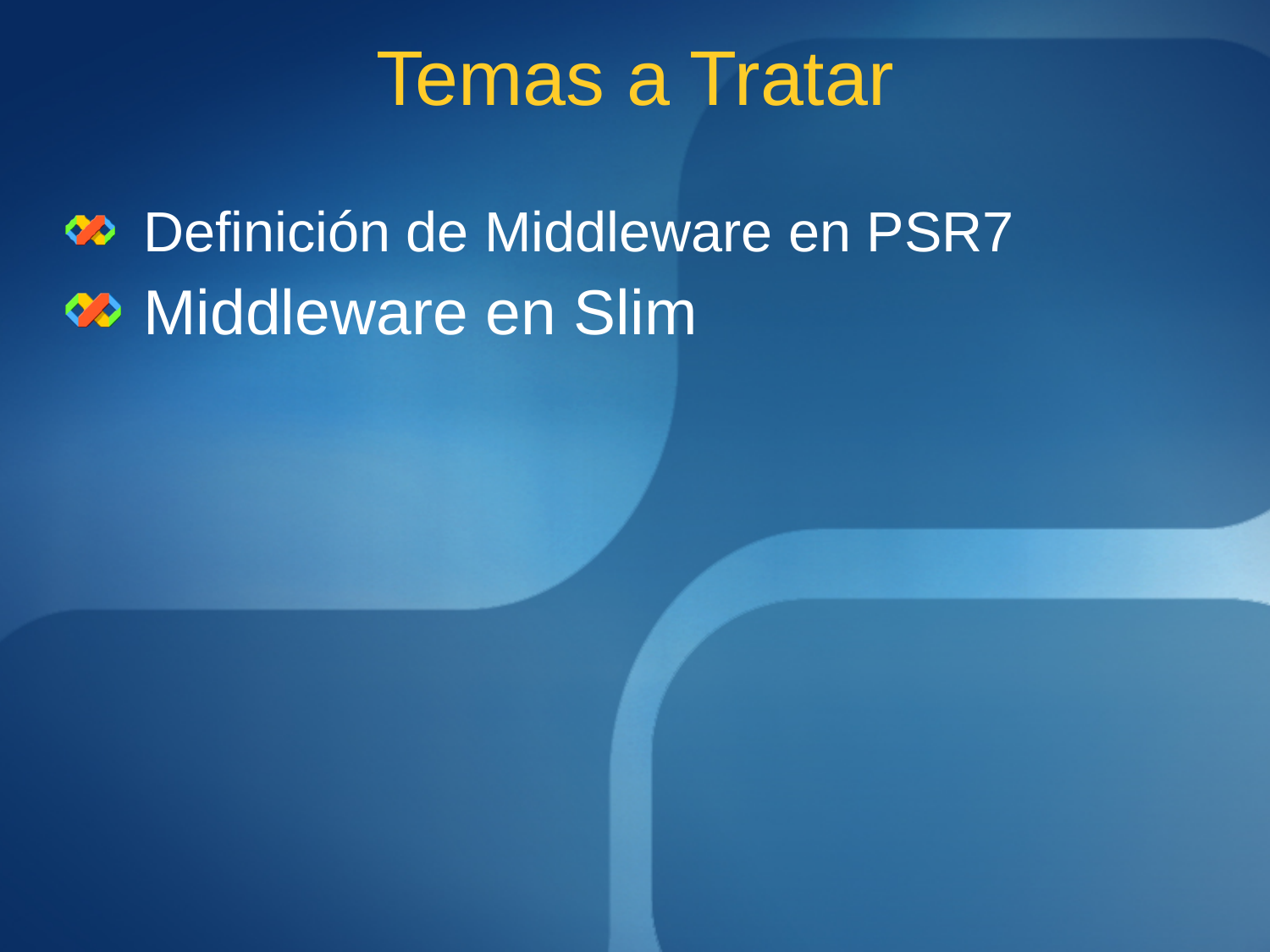

# Temas a Tratar
Definición de Middleware en PSR7
Middleware en Slim